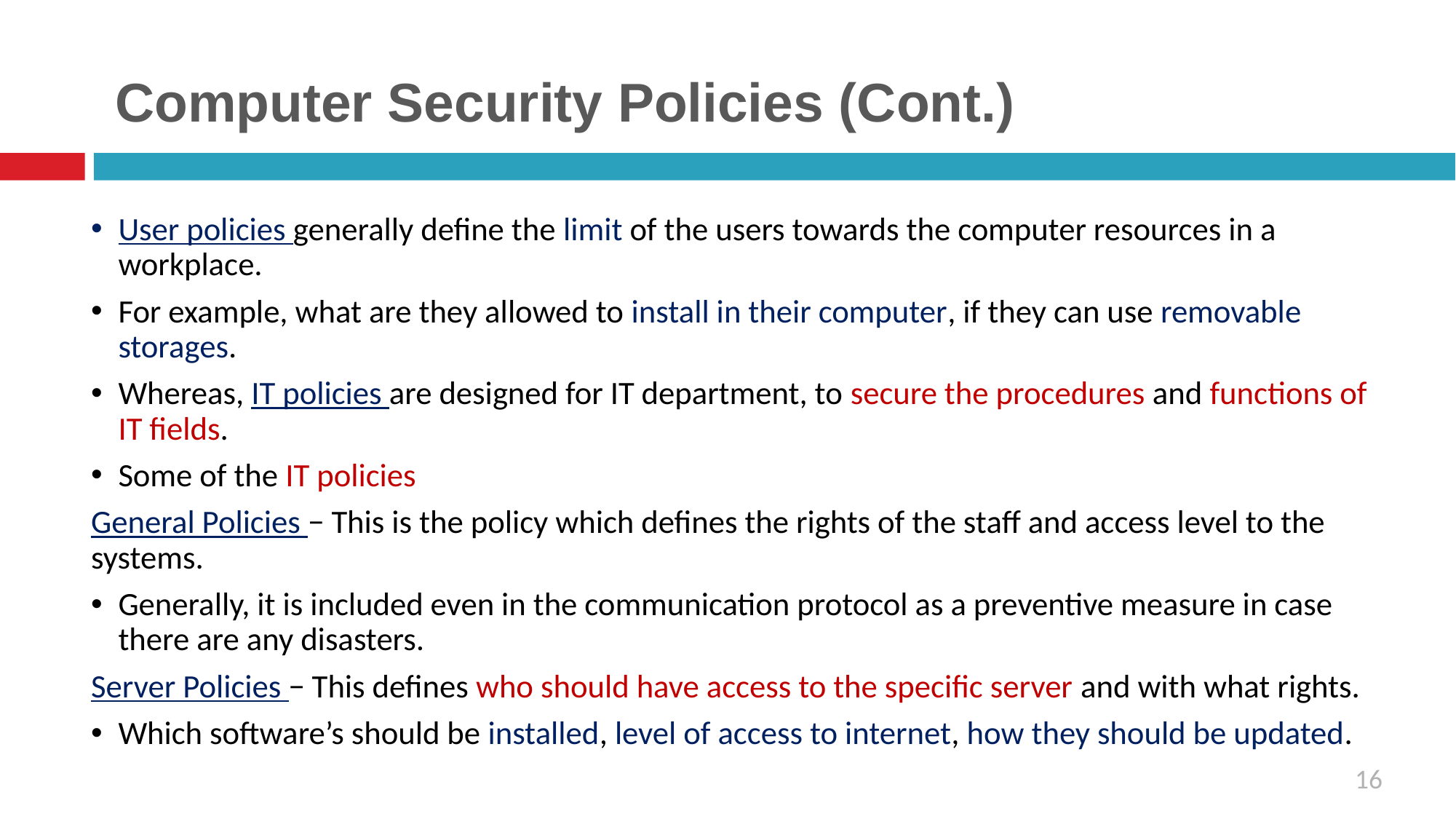

# Computer Security Policies (Cont.)
User policies generally define the limit of the users towards the computer resources in a workplace.
For example, what are they allowed to install in their computer, if they can use removable storages.
Whereas, IT policies are designed for IT department, to secure the procedures and functions of IT fields.
Some of the IT policies
General Policies − This is the policy which defines the rights of the staff and access level to the systems.
Generally, it is included even in the communication protocol as a preventive measure in case there are any disasters.
Server Policies − This defines who should have access to the specific server and with what rights.
Which software’s should be installed, level of access to internet, how they should be updated.

16